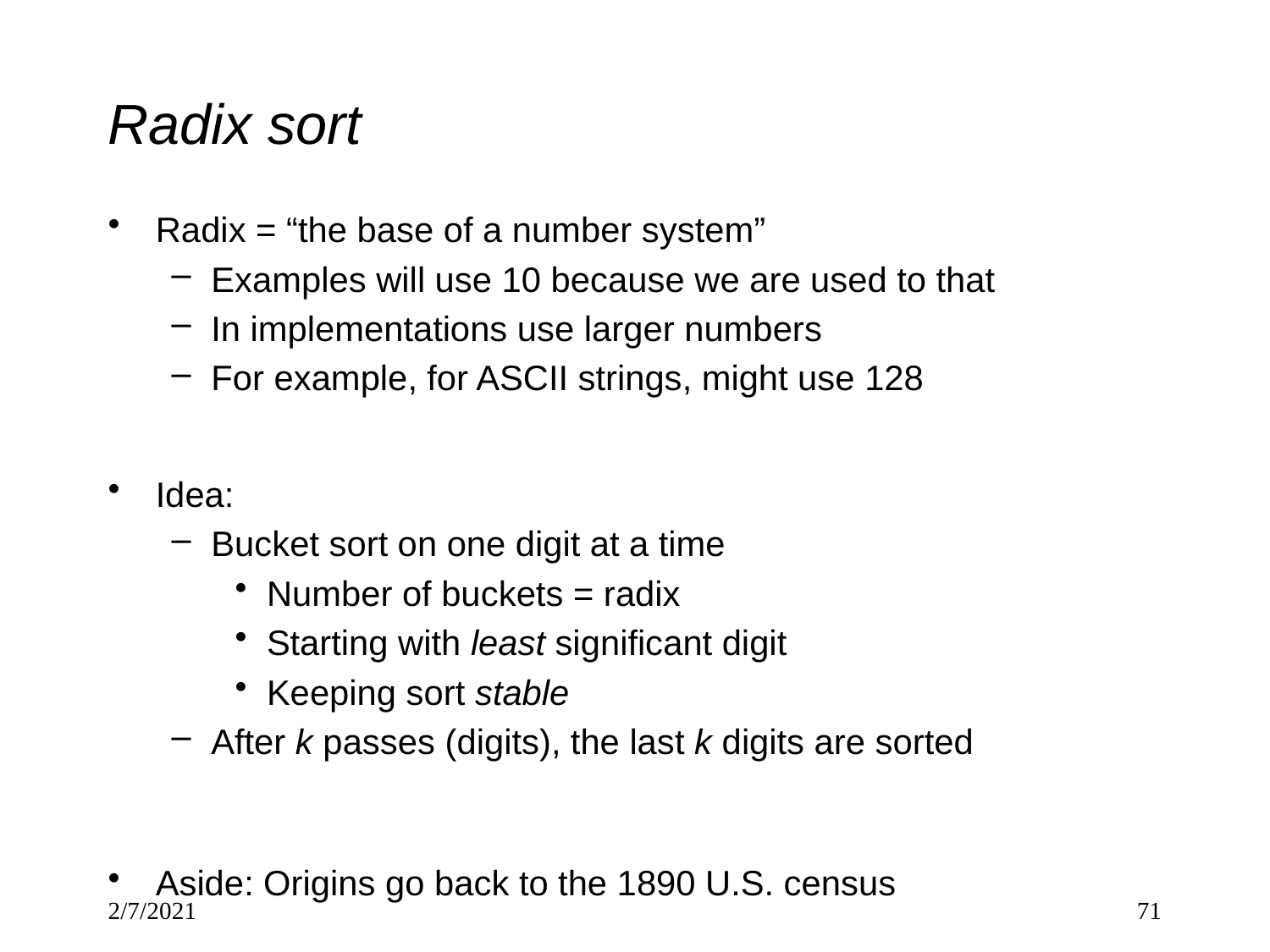

# Radix sort
Radix = “the base of a number system”
Examples will use 10 because we are used to that
In implementations use larger numbers
For example, for ASCII strings, might use 128

Idea:
Bucket sort on one digit at a time
Number of buckets = radix
Starting with least significant digit
Keeping sort stable
After k passes (digits), the last k digits are sorted

Aside: Origins go back to the 1890 U.S. census
2/7/2021
71